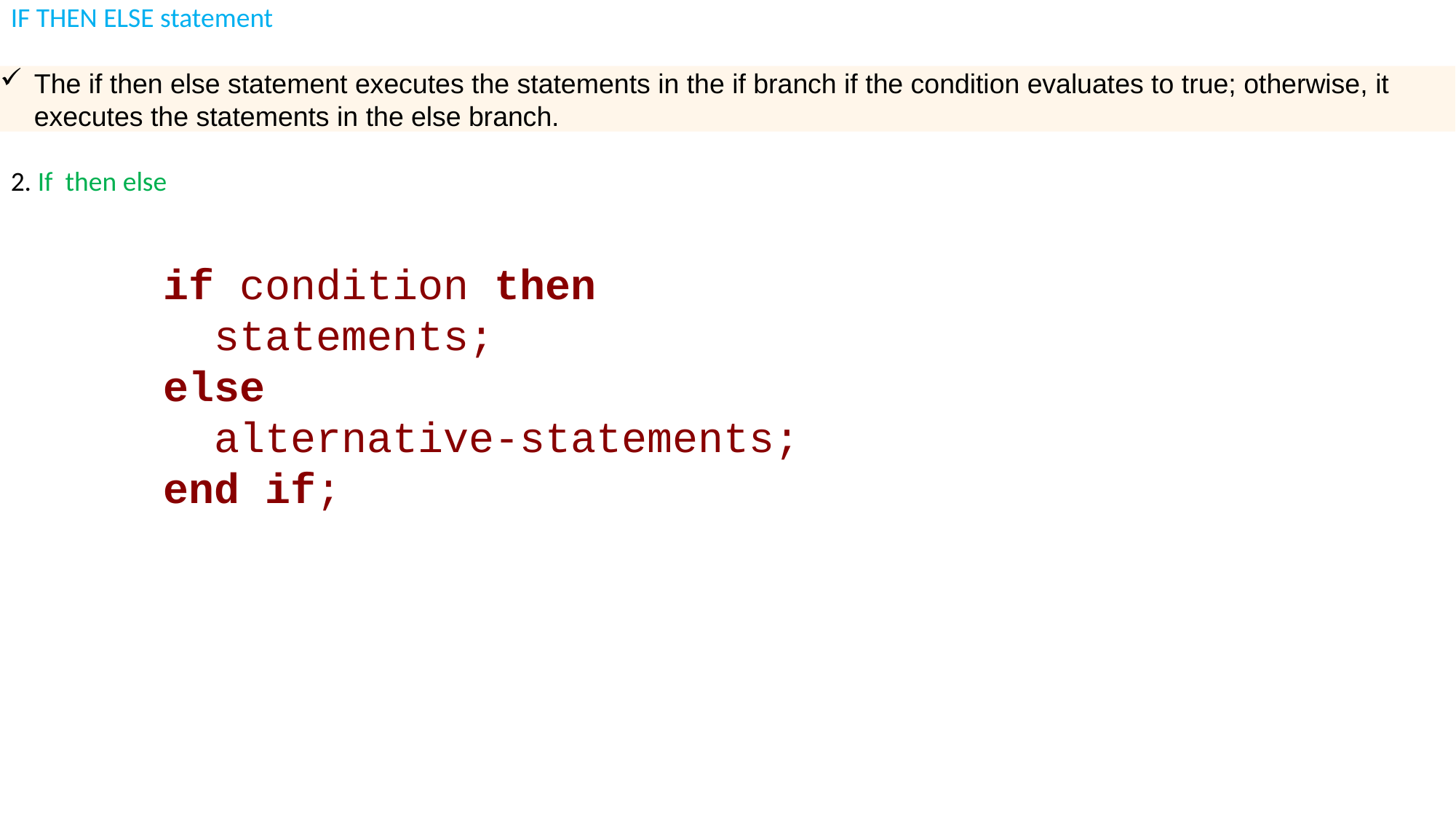

IF THEN ELSE statement

2. If  then else
The if then else statement executes the statements in the if branch if the condition evaluates to true; otherwise, it executes the statements in the else branch.
if condition then
  statements;
else
  alternative-statements;
end if;